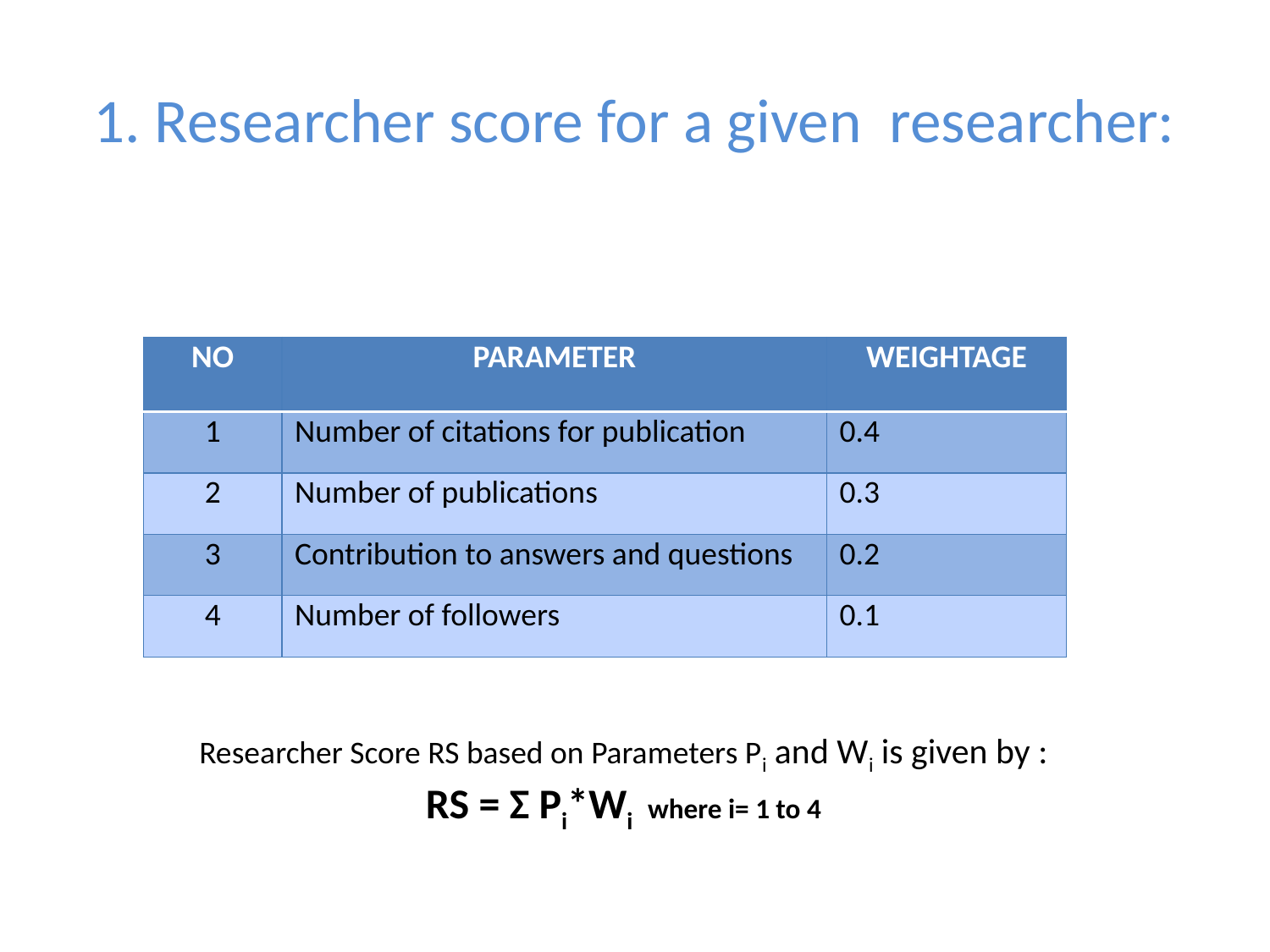

# 1. Researcher score for a given  researcher:

| NO | PARAMETER | WEIGHTAGE |
| --- | --- | --- |
| 1 | Number of citations for publication | 0.4 |
| 2 | Number of publications | 0.3 |
| 3 | Contribution to answers and questions | 0.2 |
| 4 | Number of followers | 0.1 |
Researcher Score RS based on Parameters Pi and Wi is given by :
RS = Σ Pi*Wi  where i= 1 to 4